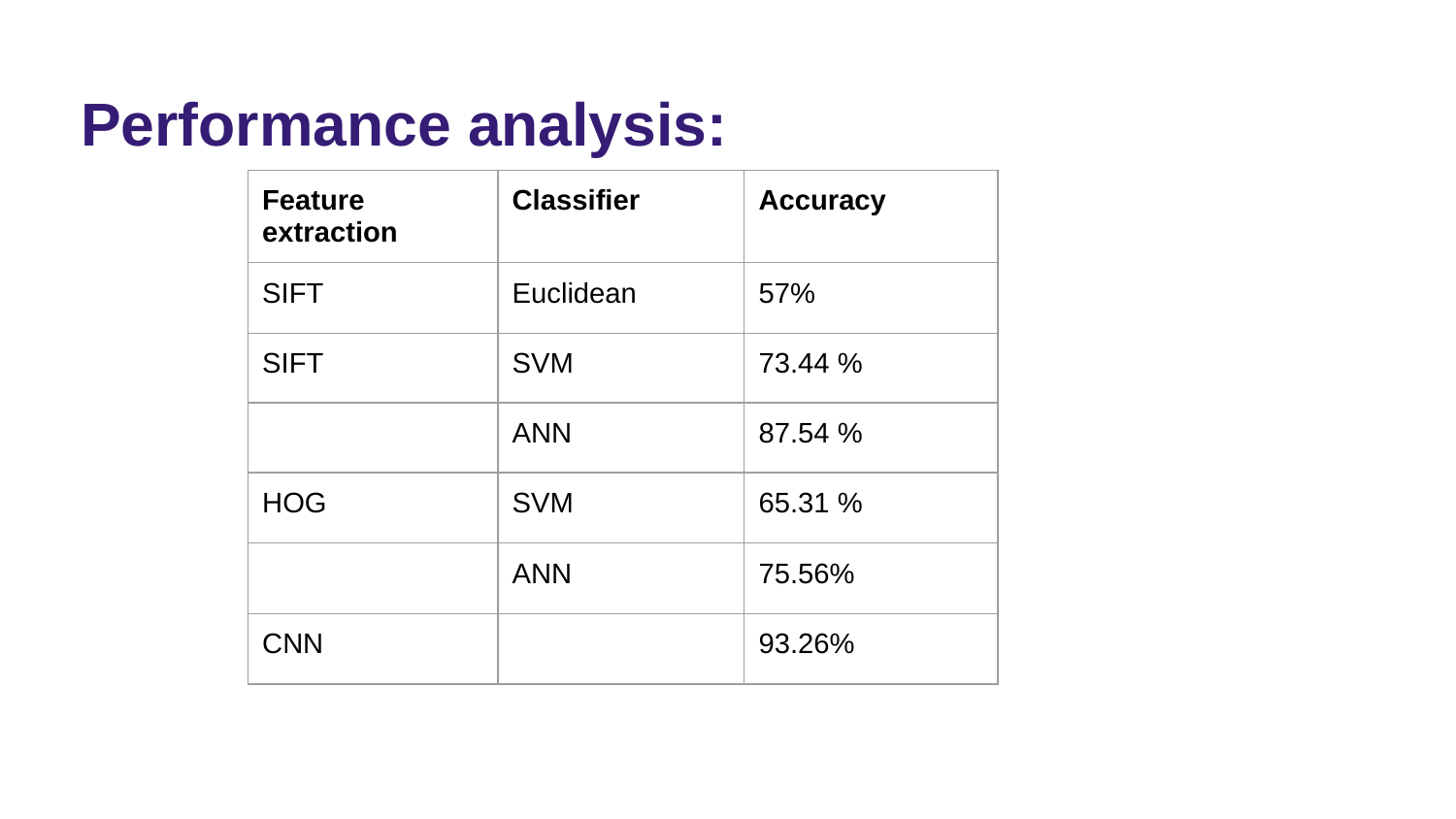

# Performance analysis:

| Feature extraction | Classifier | Accuracy |
| --- | --- | --- |
| SIFT | Euclidean | 57% |
| SIFT | SVM | 73.44 % |
|  | ANN | 87.54 % |
| HOG | SVM | 65.31 % |
|  | ANN | 75.56% |
| CNN |  | 93.26% |